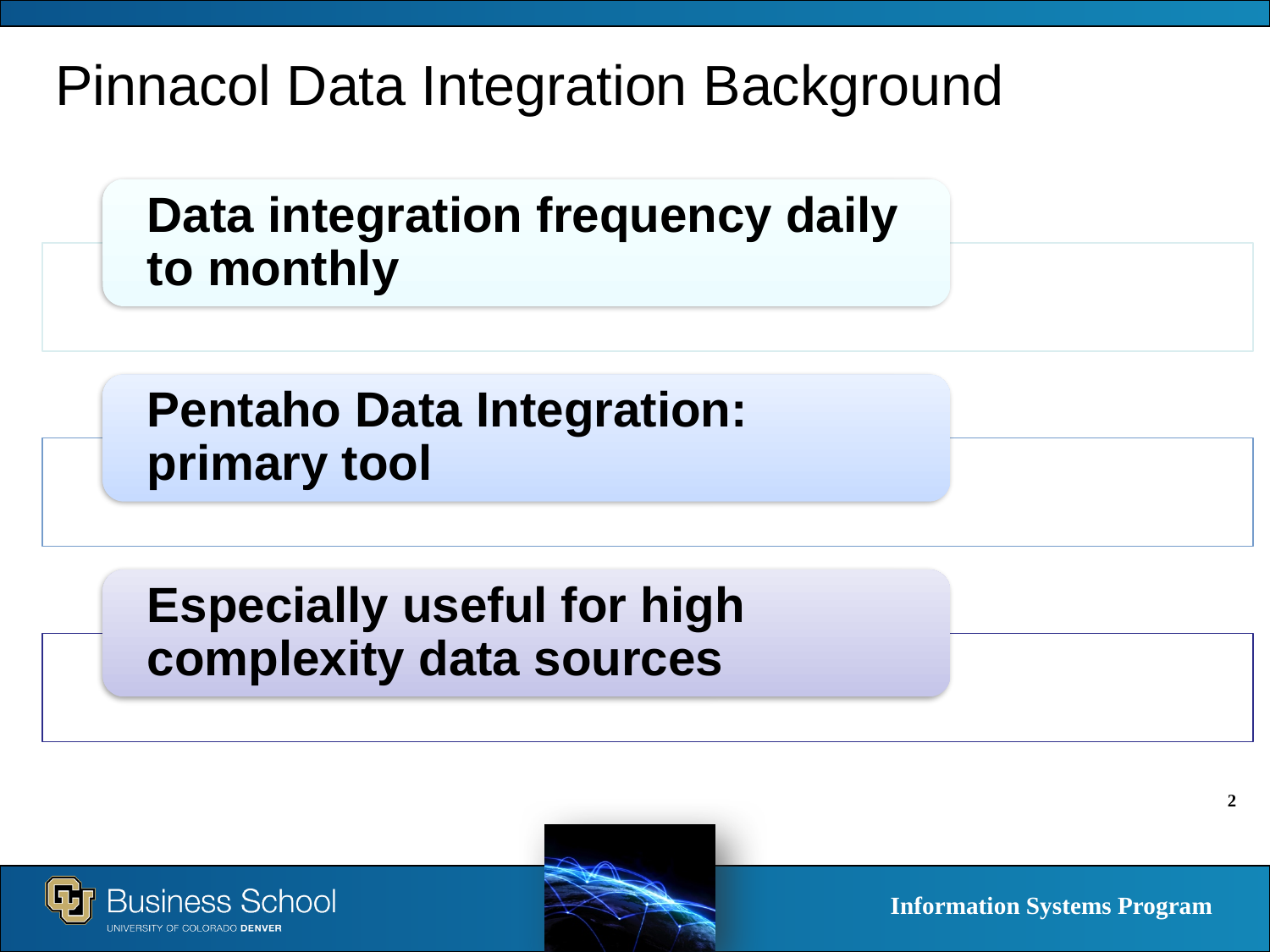

# Pinnacol Data Integration Background
Data integration frequency daily to monthly
Pentaho Data Integration: primary tool
Especially useful for high complexity data sources